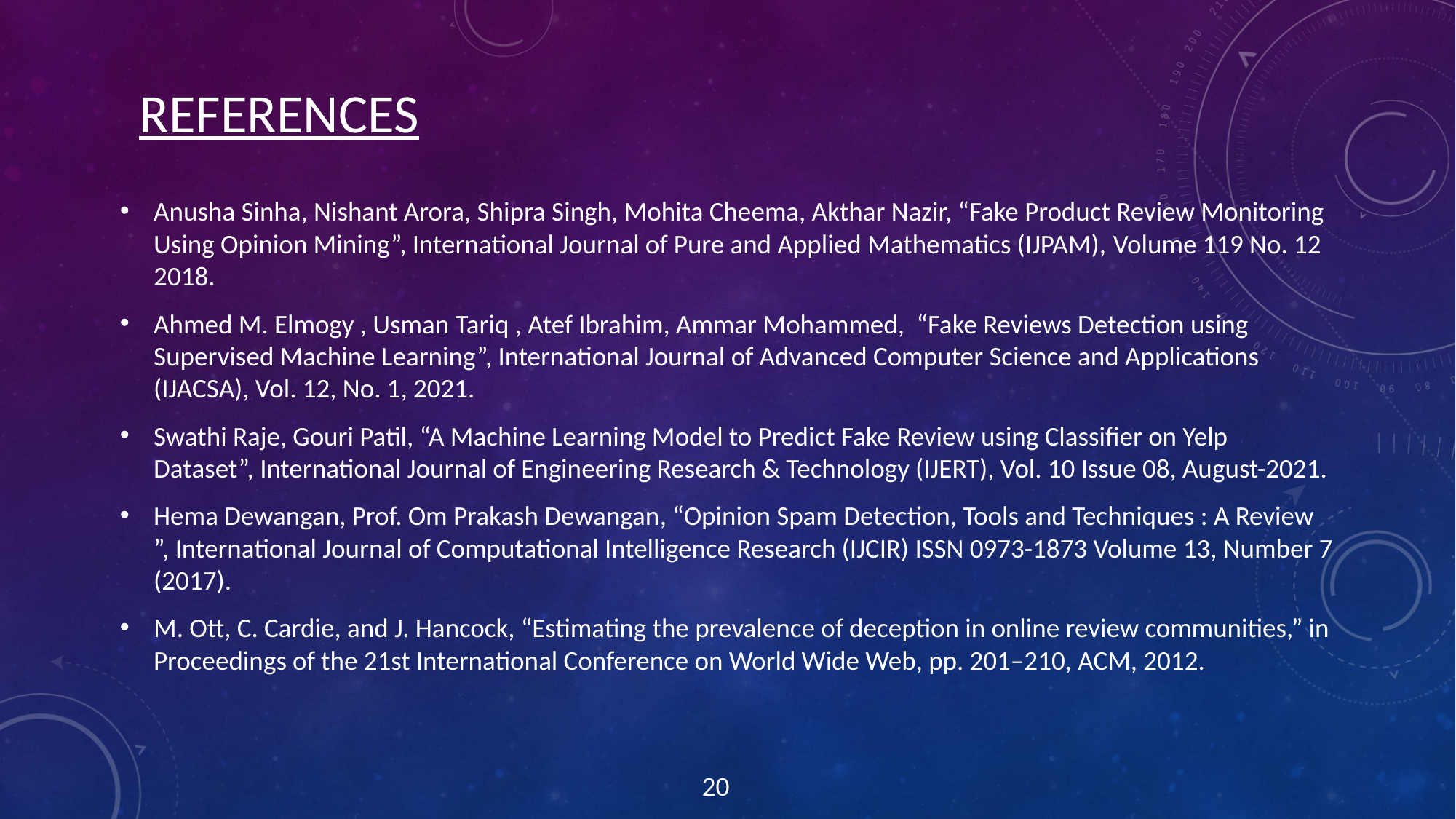

# References
Anusha Sinha, Nishant Arora, Shipra Singh, Mohita Cheema, Akthar Nazir, “Fake Product Review Monitoring Using Opinion Mining”, International Journal of Pure and Applied Mathematics (IJPAM), Volume 119 No. 12 2018.
Ahmed M. Elmogy , Usman Tariq , Atef Ibrahim, Ammar Mohammed,  “Fake Reviews Detection using Supervised Machine Learning”, International Journal of Advanced Computer Science and Applications (IJACSA), Vol. 12, No. 1, 2021.
Swathi Raje, Gouri Patil, “A Machine Learning Model to Predict Fake Review using Classifier on Yelp Dataset”, International Journal of Engineering Research & Technology (IJERT), Vol. 10 Issue 08, August-2021.
Hema Dewangan, Prof. Om Prakash Dewangan, “Opinion Spam Detection, Tools and Techniques : A Review ”, International Journal of Computational Intelligence Research (IJCIR) ISSN 0973-1873 Volume 13, Number 7 (2017).
M. Ott, C. Cardie, and J. Hancock, “Estimating the prevalence of deception in online review communities,” in Proceedings of the 21st International Conference on World Wide Web, pp. 201–210, ACM, 2012.

20